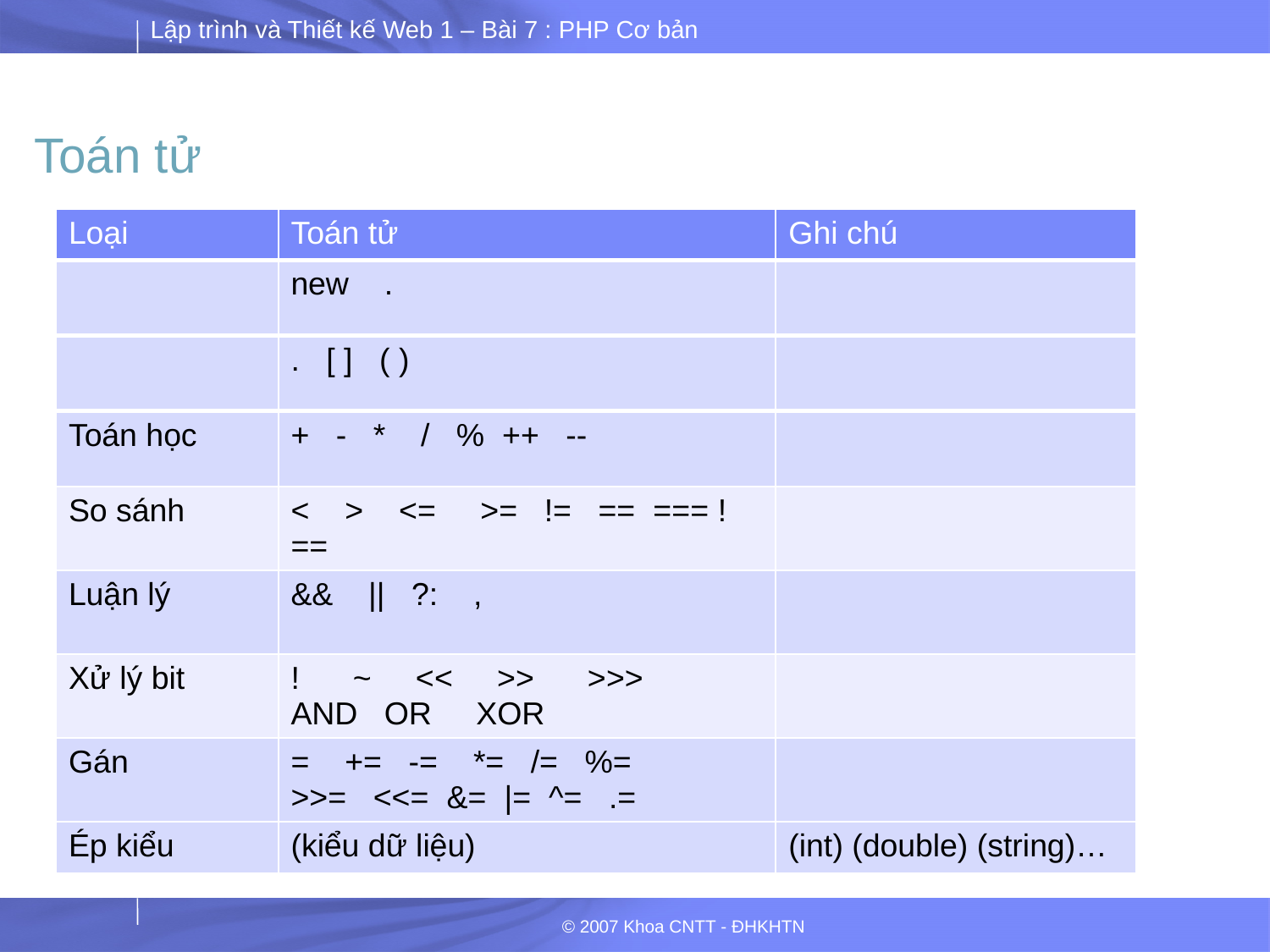

# Toán tử
| Loại | Toán tử | Ghi chú |
| --- | --- | --- |
|  | new . |  |
|  | . [ ] ( ) |  |
| Toán học | + - \* / % ++ -- |  |
| So sánh | < > <= >= != == === !== |  |
| Luận lý | && || ?: , |  |
| Xử lý bit | ! ~ << >> >>> AND OR XOR |  |
| Gán | = += -= \*= /= %= >>= <<= &= |= ^= .= |  |
| Ép kiểu | (kiểu dữ liệu) | (int) (double) (string)… |